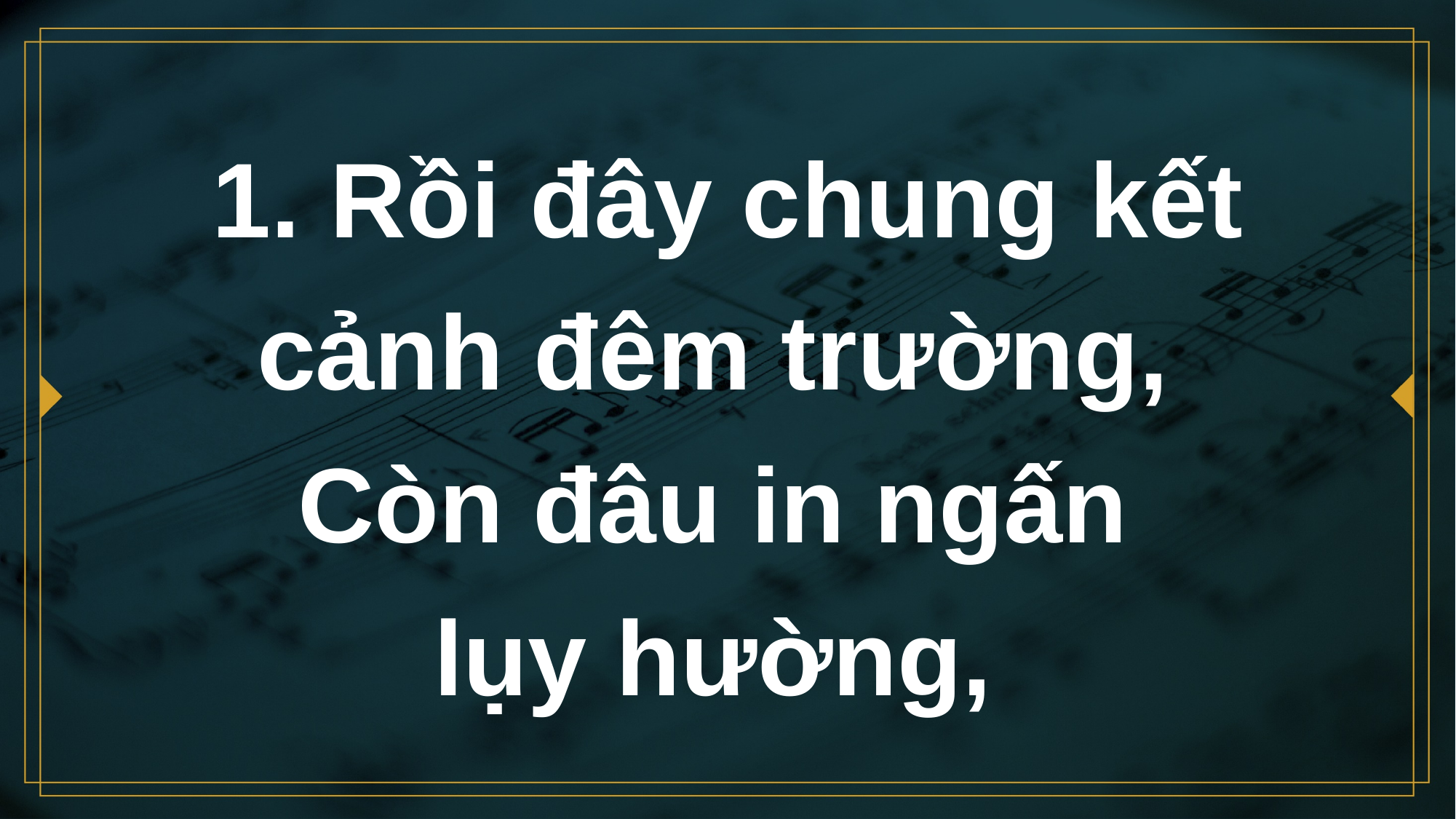

# 1. Rồi đây chung kết cảnh đêm trường, Còn đâu in ngấn lụy hường,